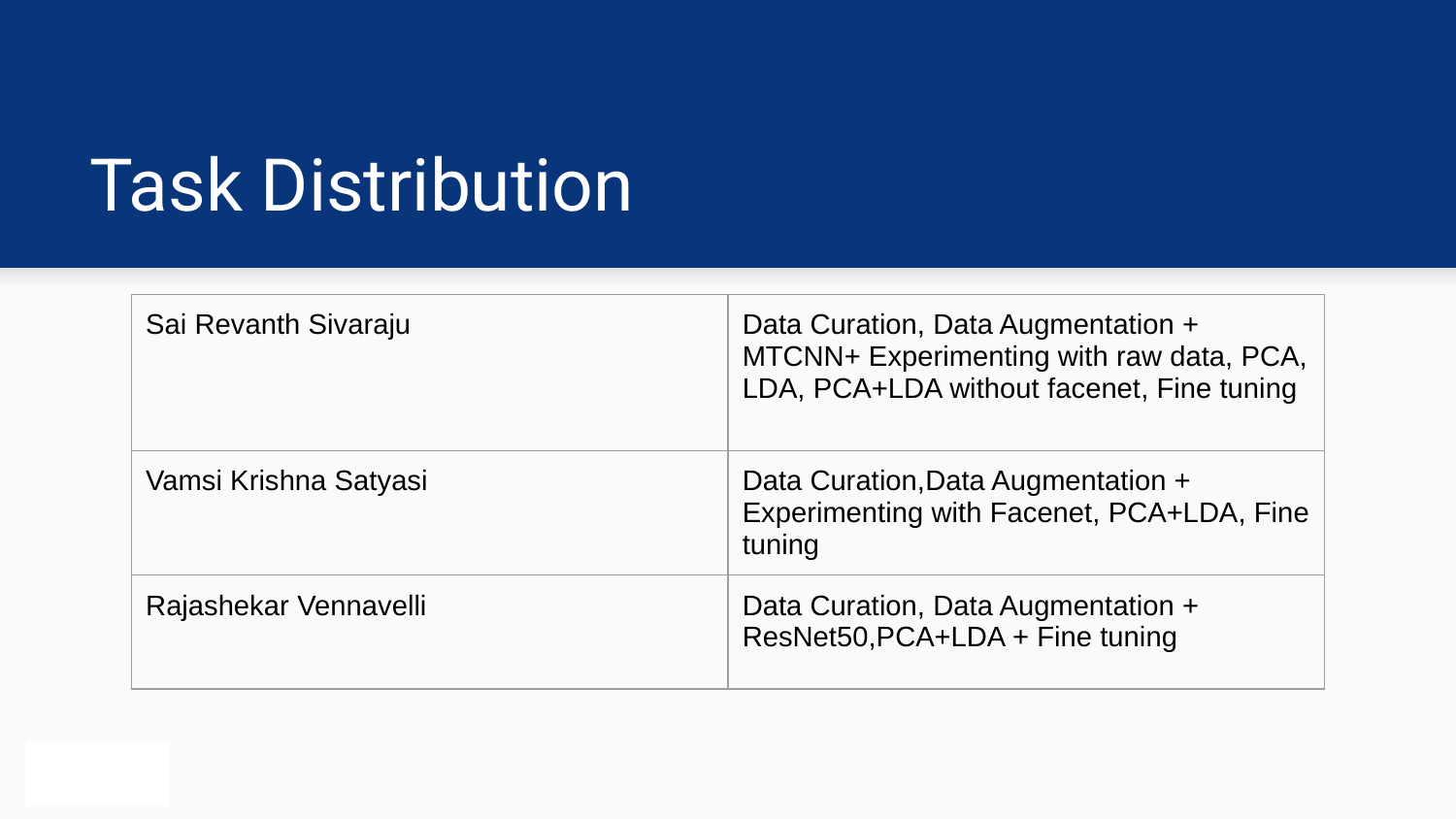

# Task Distribution
| Sai Revanth Sivaraju | Data Curation, Data Augmentation + MTCNN+ Experimenting with raw data, PCA, LDA, PCA+LDA without facenet, Fine tuning |
| --- | --- |
| Vamsi Krishna Satyasi | Data Curation,Data Augmentation + Experimenting with Facenet, PCA+LDA, Fine tuning |
| Rajashekar Vennavelli | Data Curation, Data Augmentation + ResNet50,PCA+LDA + Fine tuning |